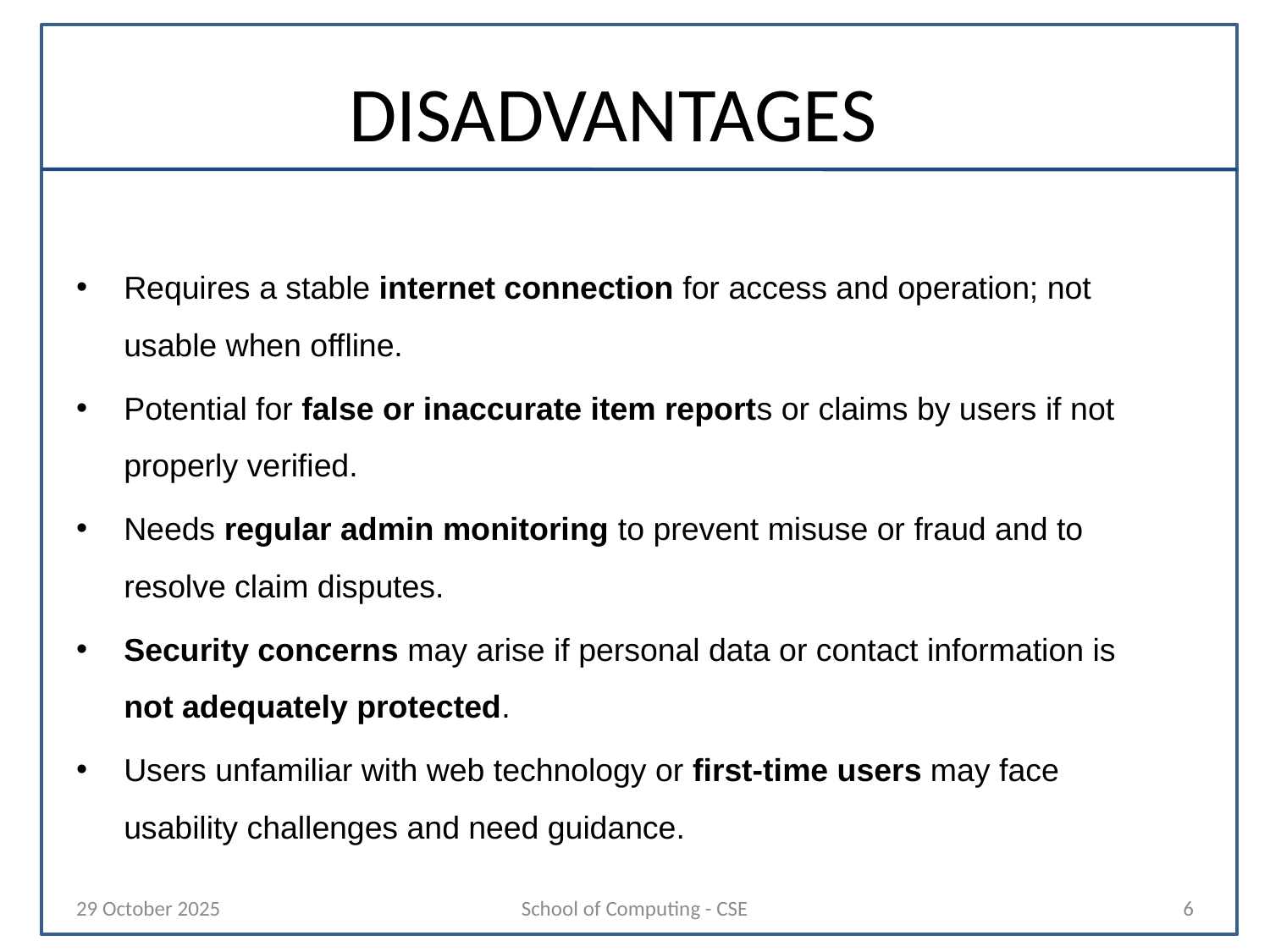

# DISADVANTAGES
Requires a stable internet connection for access and operation; not usable when offline.​
Potential for false or inaccurate item reports or claims by users if not properly verified.​
Needs regular admin monitoring to prevent misuse or fraud and to resolve claim disputes.​
Security concerns may arise if personal data or contact information is not adequately protected.​
Users unfamiliar with web technology or first-time users may face usability challenges and need guidance.
29 October 2025
School of Computing - CSE
6